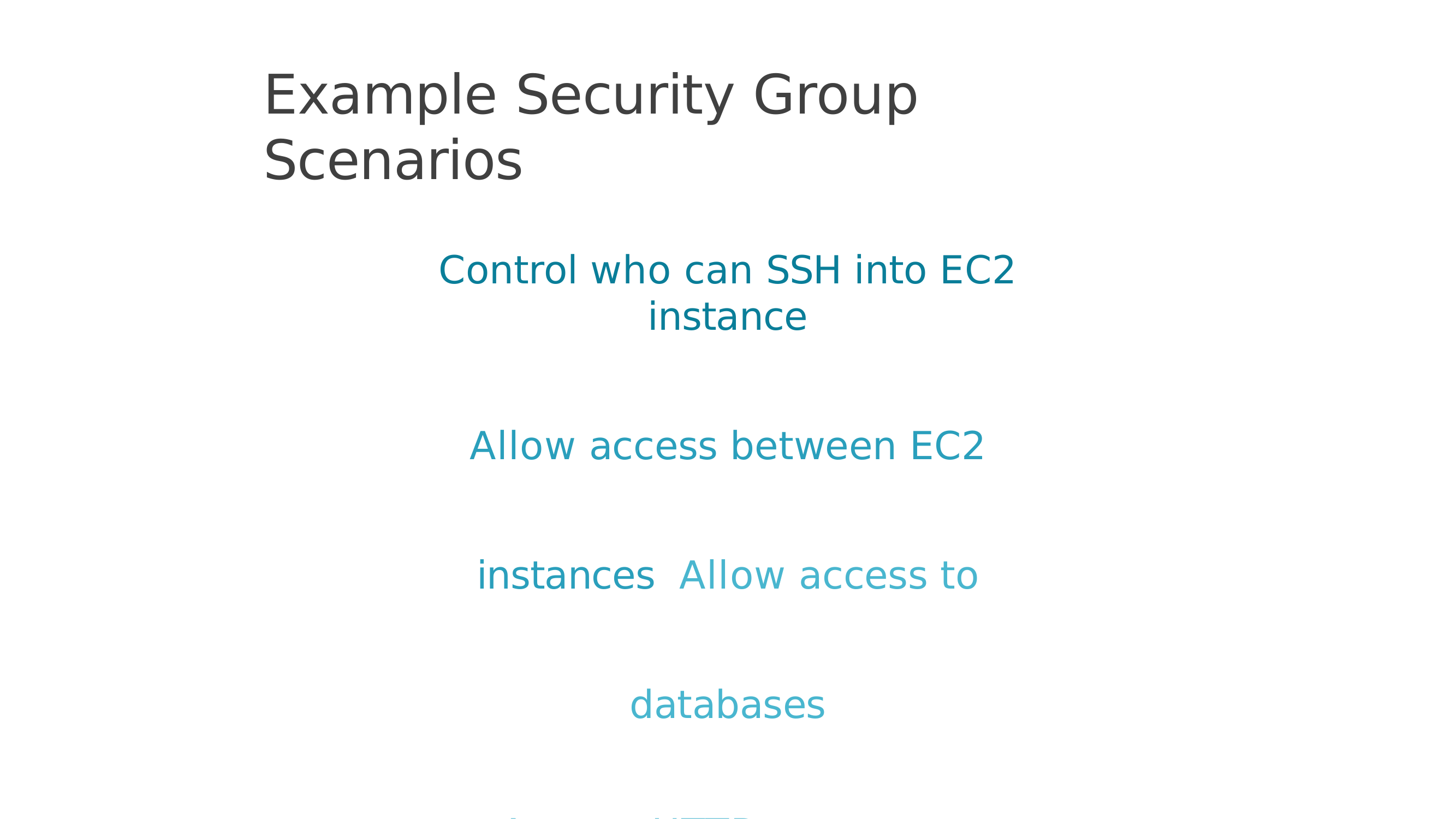

# Example Security Group Scenarios
Control who can SSH into EC2 instance
Allow access between EC2 instances  Allow access to databases

Accept HTTP requests
16